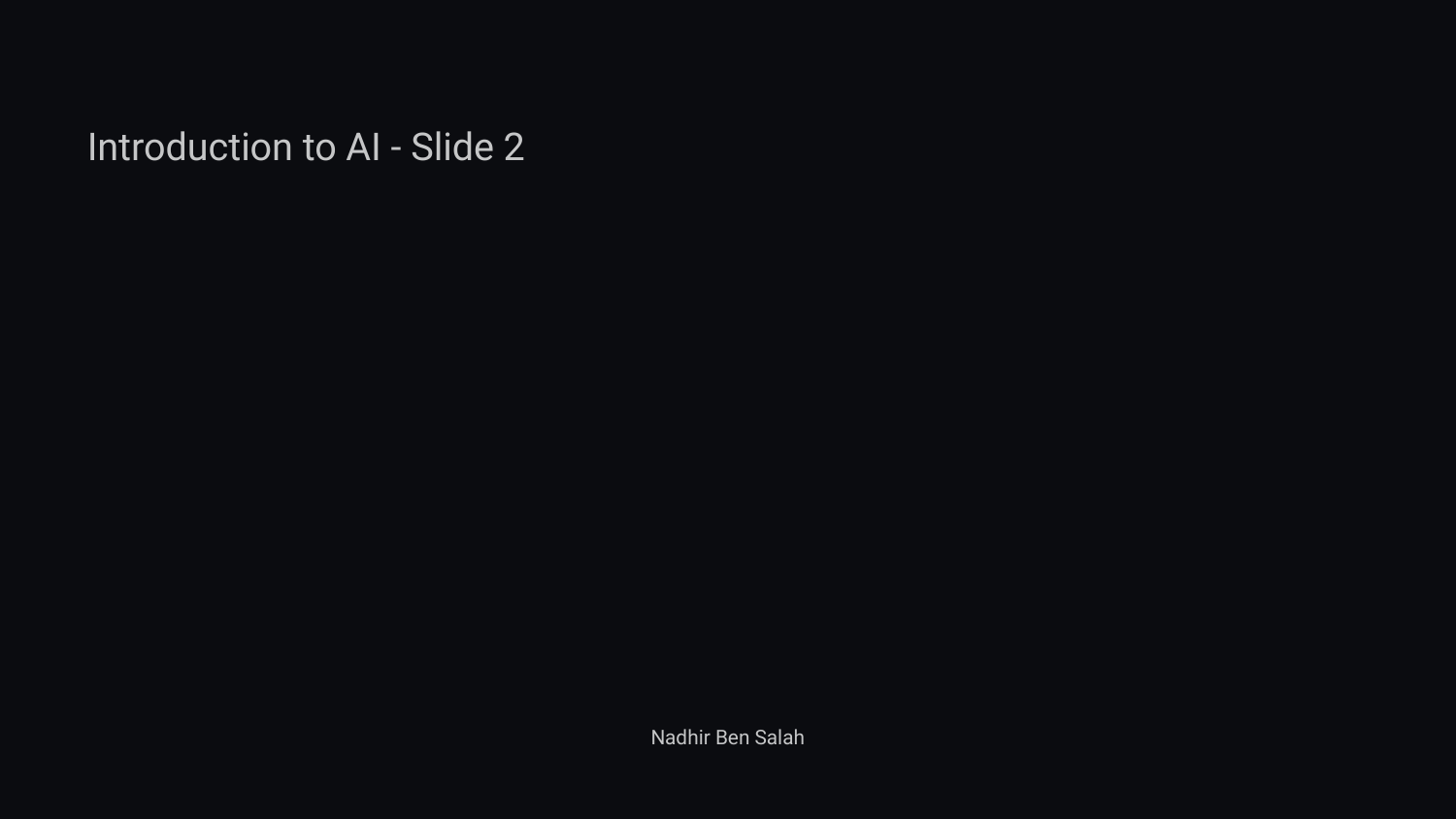

Introduction to AI - Slide 2
Nadhir Ben Salah